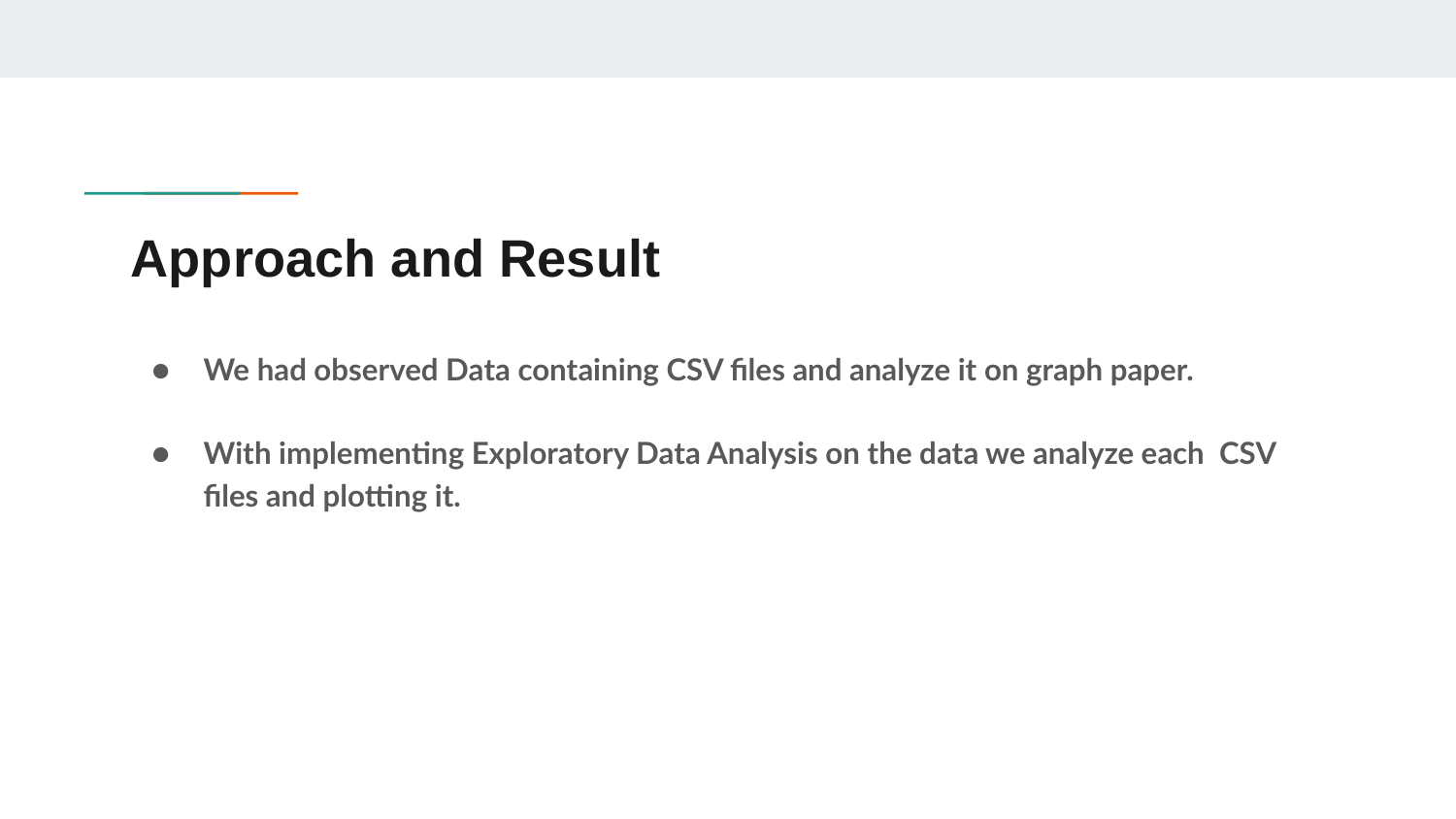

# Approach and Result
We had observed Data containing CSV files and analyze it on graph paper.

With implementing Exploratory Data Analysis on the data we analyze each  CSV files and plotting it.